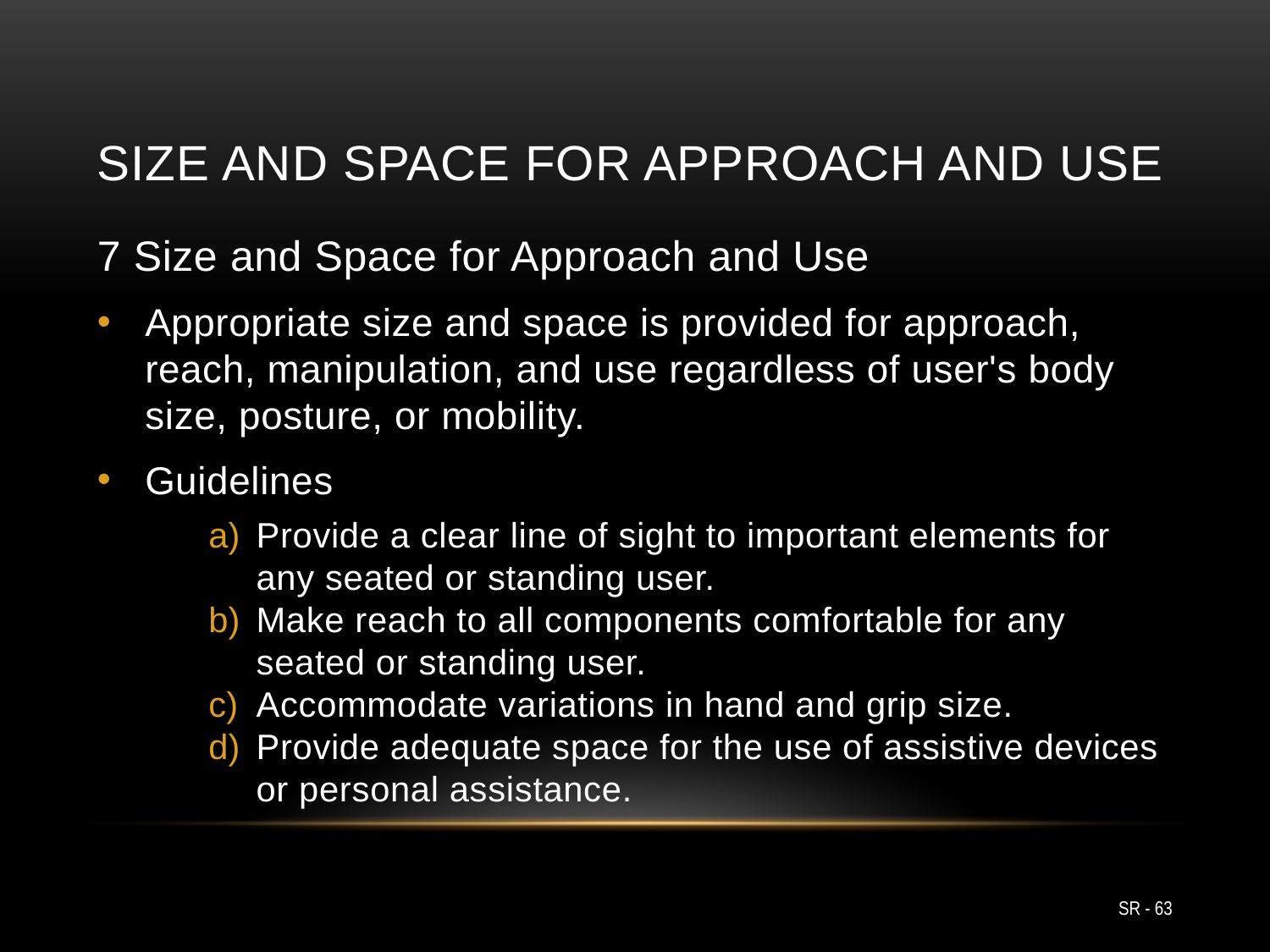

# Size and Space for Approach and Use
7 Size and Space for Approach and Use
Appropriate size and space is provided for approach, reach, manipulation, and use regardless of user's body size, posture, or mobility.
Guidelines
Provide a clear line of sight to important elements for any seated or standing user.
Make reach to all components comfortable for any seated or standing user.
Accommodate variations in hand and grip size.
Provide adequate space for the use of assistive devices or personal assistance.
SR - 63